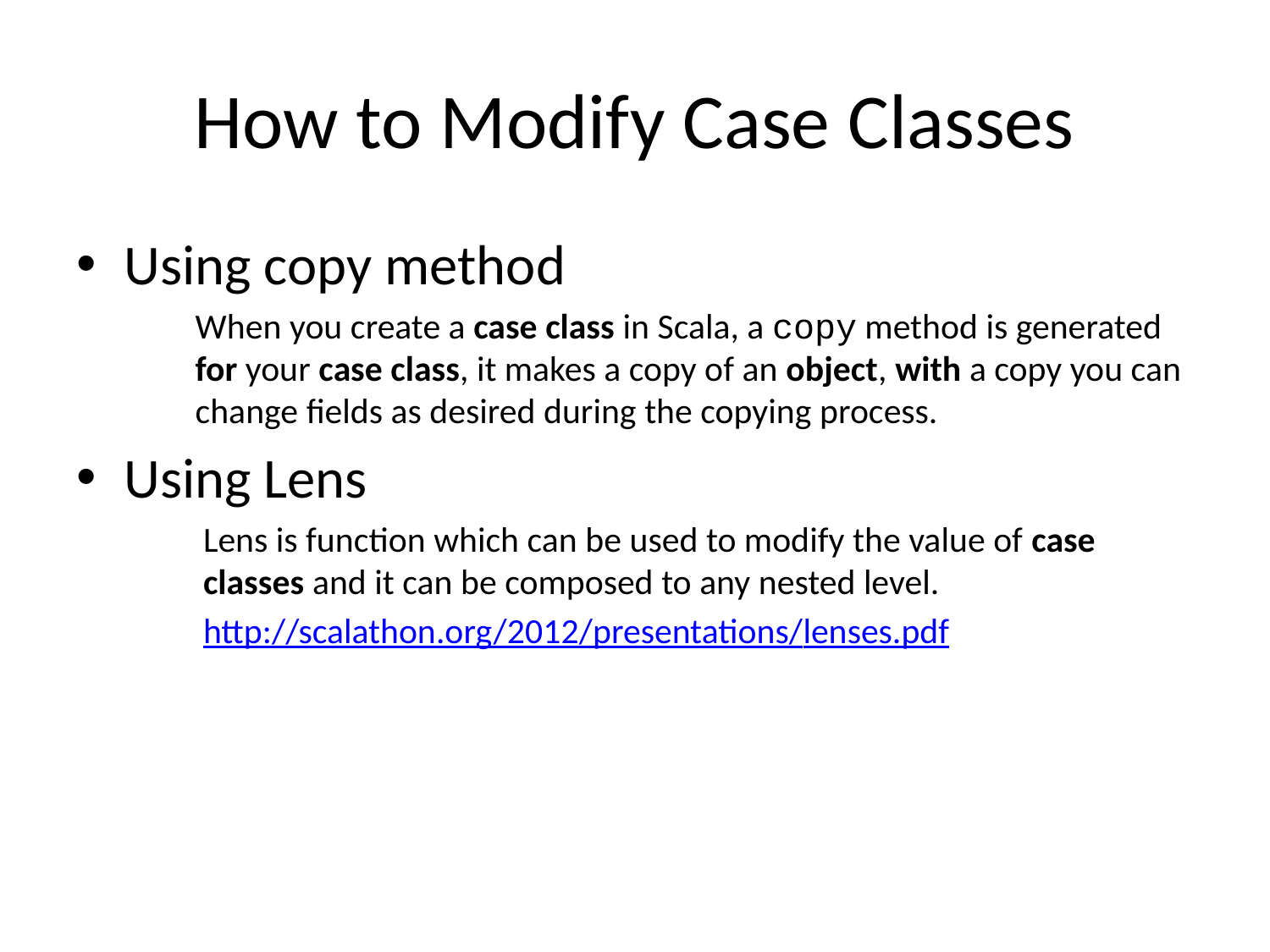

# How to Modify Case Classes
Using copy method
When you create a case class in Scala, a copy method is generated for your case class, it makes a copy of an object, with a copy you can change fields as desired during the copying process.
Using Lens
Lens is function which can be used to modify the value of case classes and it can be composed to any nested level.
http://scalathon.org/2012/presentations/lenses.pdf